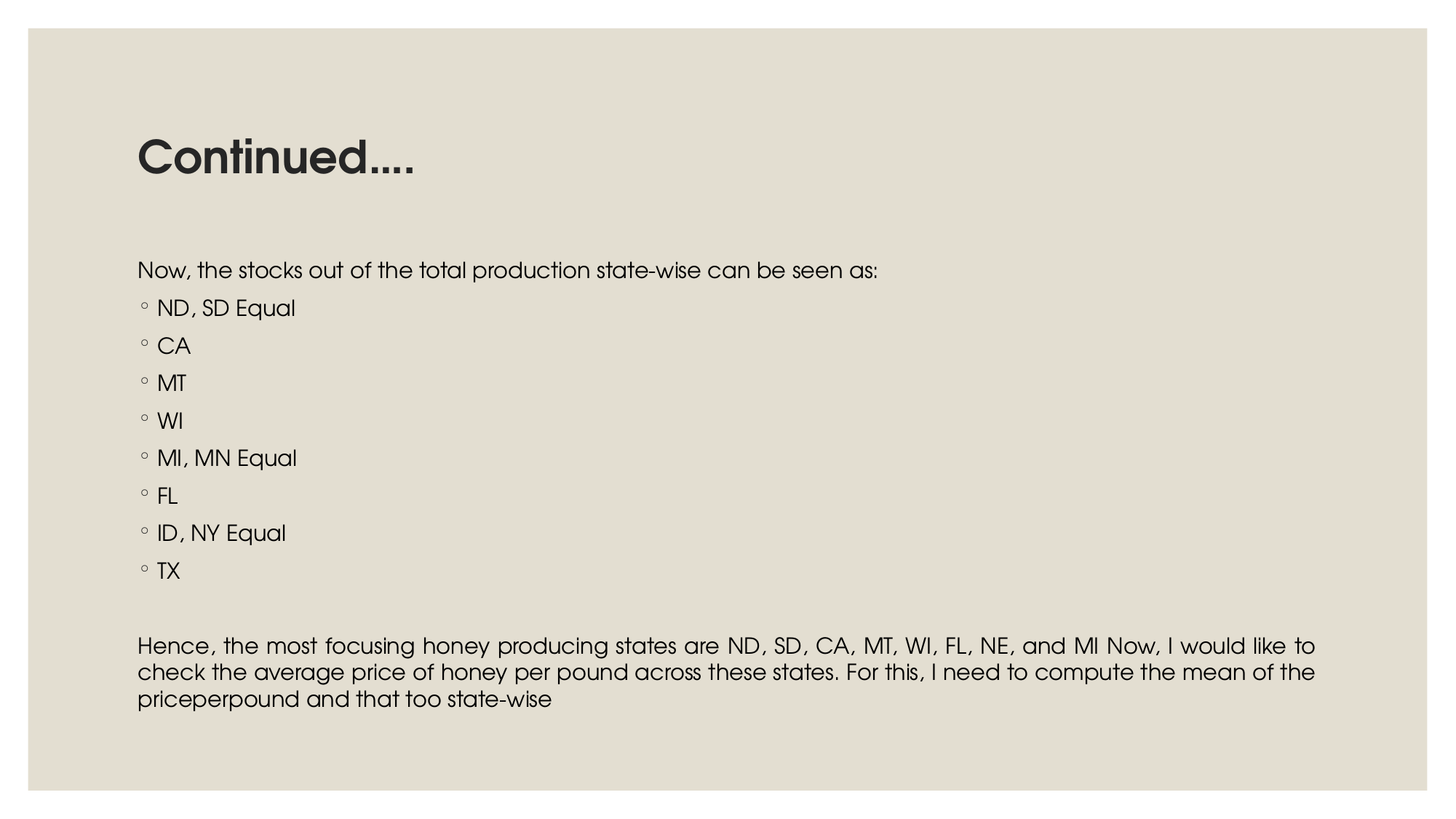

# Continued….
Now, the stocks out of the total production state-wise can be seen as:
ND, SD Equal
CA
MT
WI
MI, MN Equal
FL
ID, NY Equal
TX

Hence, the most focusing honey producing states are ND, SD, CA, MT, WI, FL, NE, and MI Now, I would like to check the average price of honey per pound across these states. For this, I need to compute the mean of the priceperpound and that too state-wise